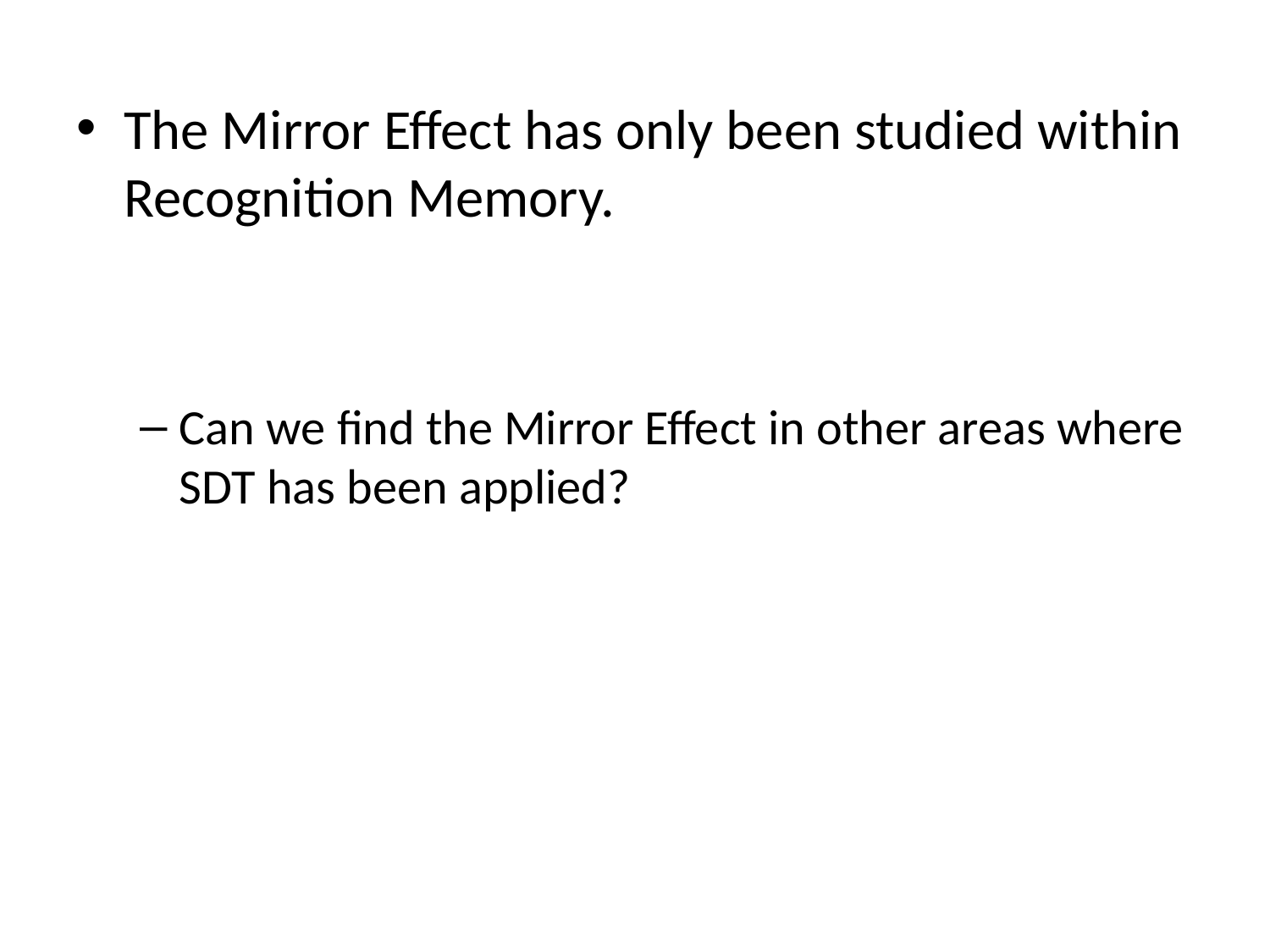

#
The Mirror Effect has only been studied within Recognition Memory.

Can we find the Mirror Effect in other areas where SDT has been applied?